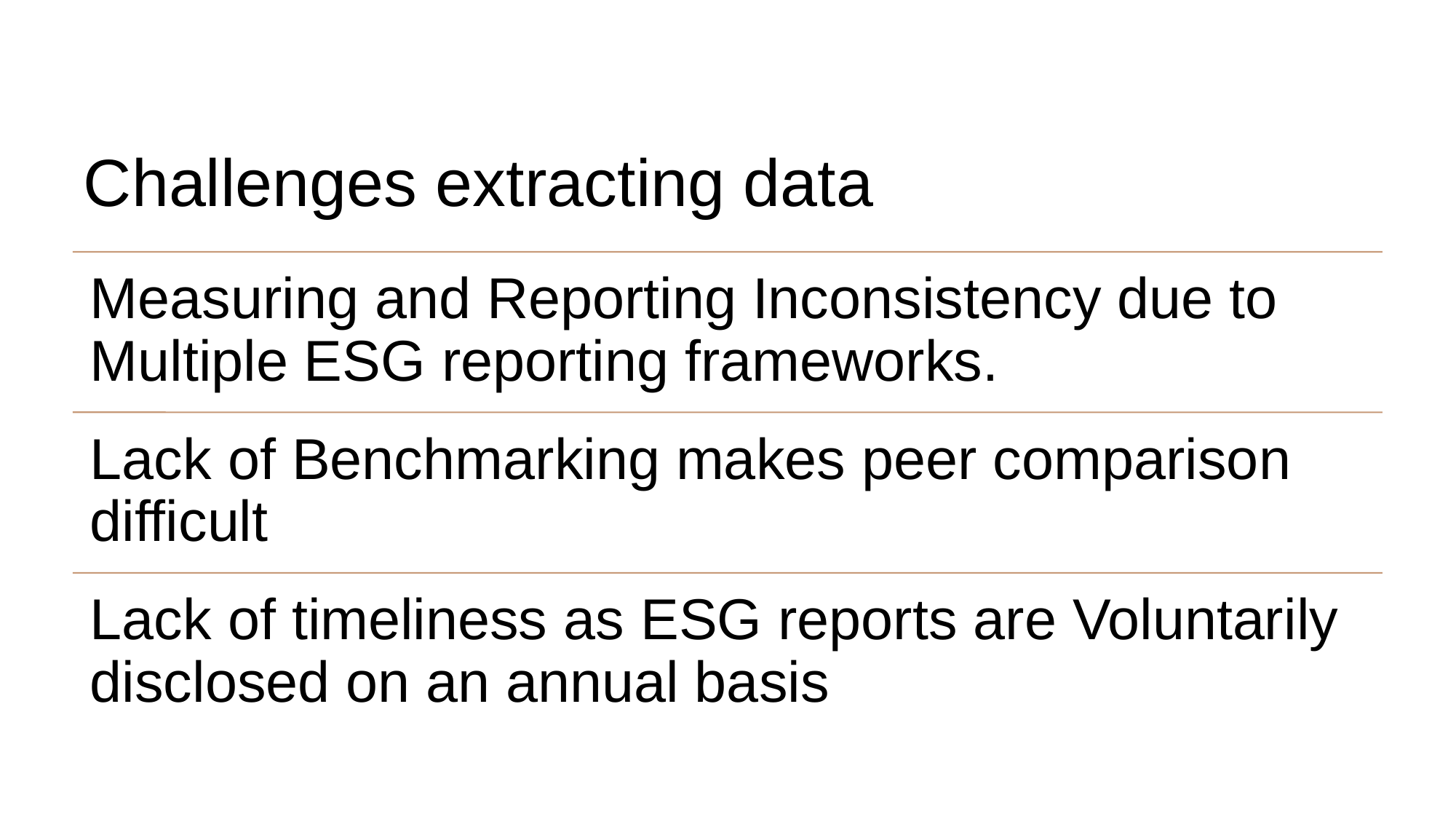

# Challenges extracting data
Measuring and Reporting Inconsistency due to Multiple ESG reporting frameworks.
Lack of Benchmarking makes peer comparison difficult
Lack of timeliness as ESG reports are Voluntarily disclosed on an annual basis